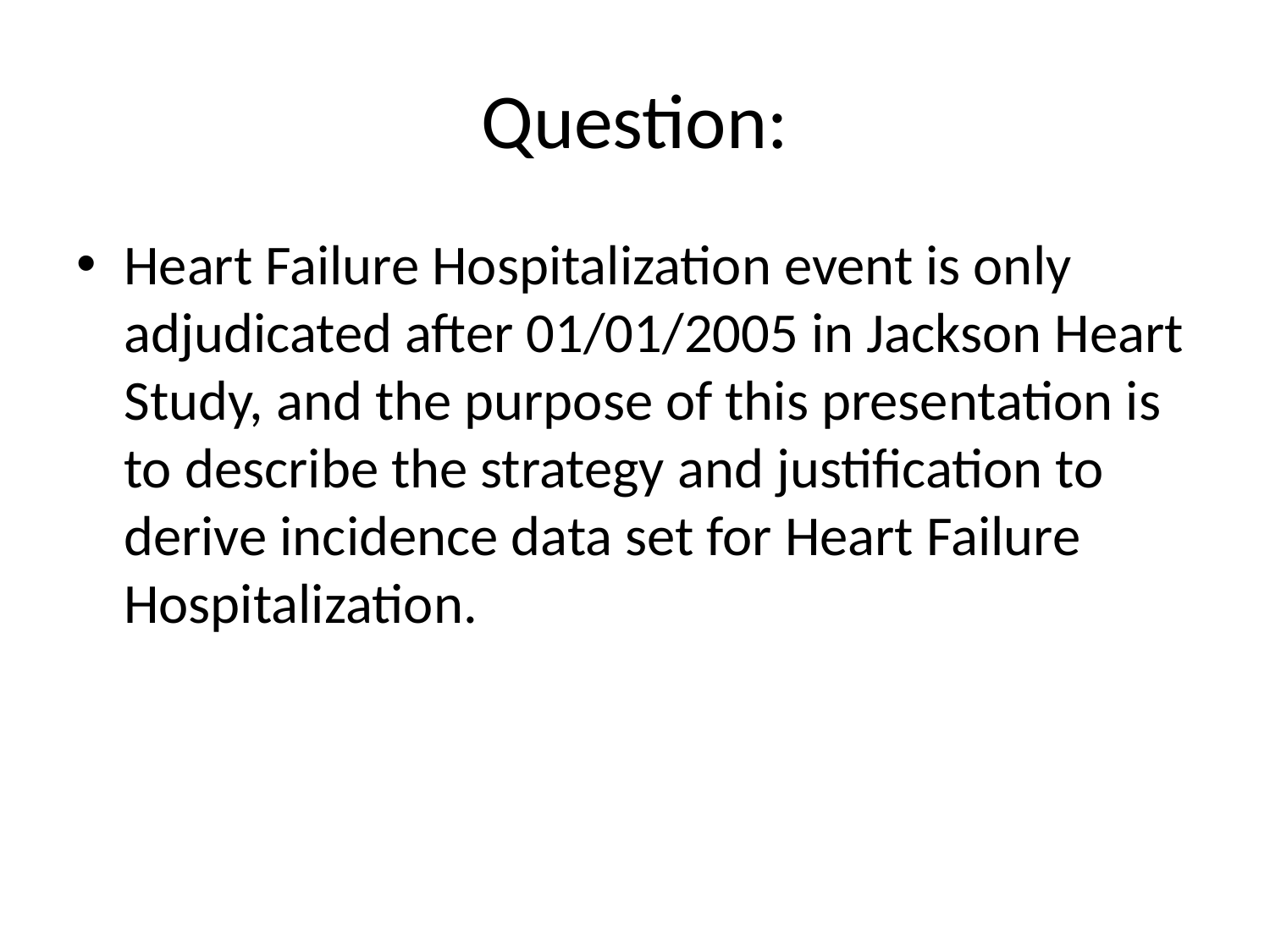

# Question:
Heart Failure Hospitalization event is only adjudicated after 01/01/2005 in Jackson Heart Study, and the purpose of this presentation is to describe the strategy and justification to derive incidence data set for Heart Failure Hospitalization.